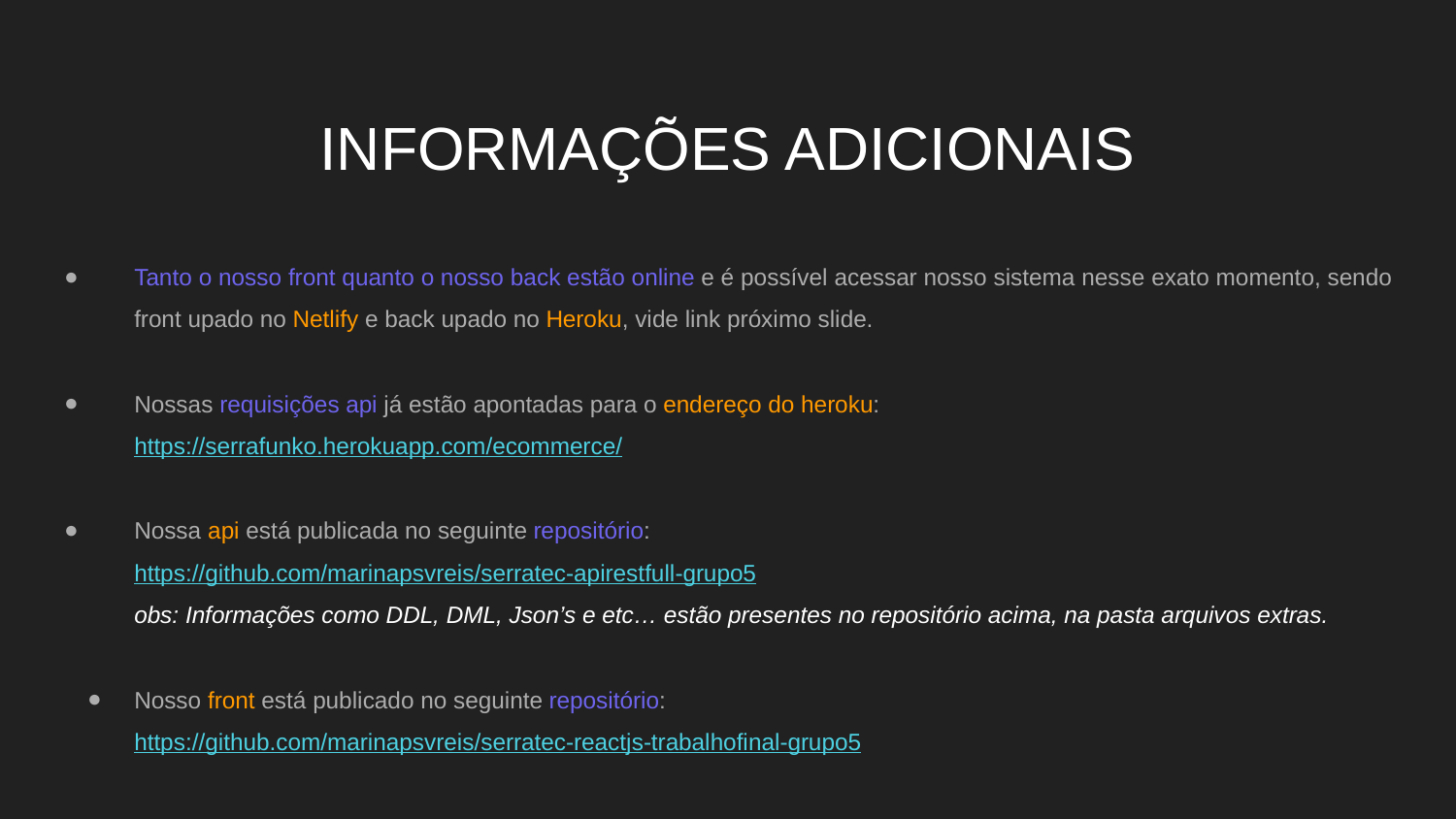

# INFORMAÇÕES ADICIONAIS
Tanto o nosso front quanto o nosso back estão online e é possível acessar nosso sistema nesse exato momento, sendo front upado no Netlify e back upado no Heroku, vide link próximo slide.

Nossas requisições api já estão apontadas para o endereço do heroku:
https://serrafunko.herokuapp.com/ecommerce/

Nossa api está publicada no seguinte repositório:
https://github.com/marinapsvreis/serratec-apirestfull-grupo5
obs: Informações como DDL, DML, Json’s e etc… estão presentes no repositório acima, na pasta arquivos extras.

Nosso front está publicado no seguinte repositório: https://github.com/marinapsvreis/serratec-reactjs-trabalhofinal-grupo5